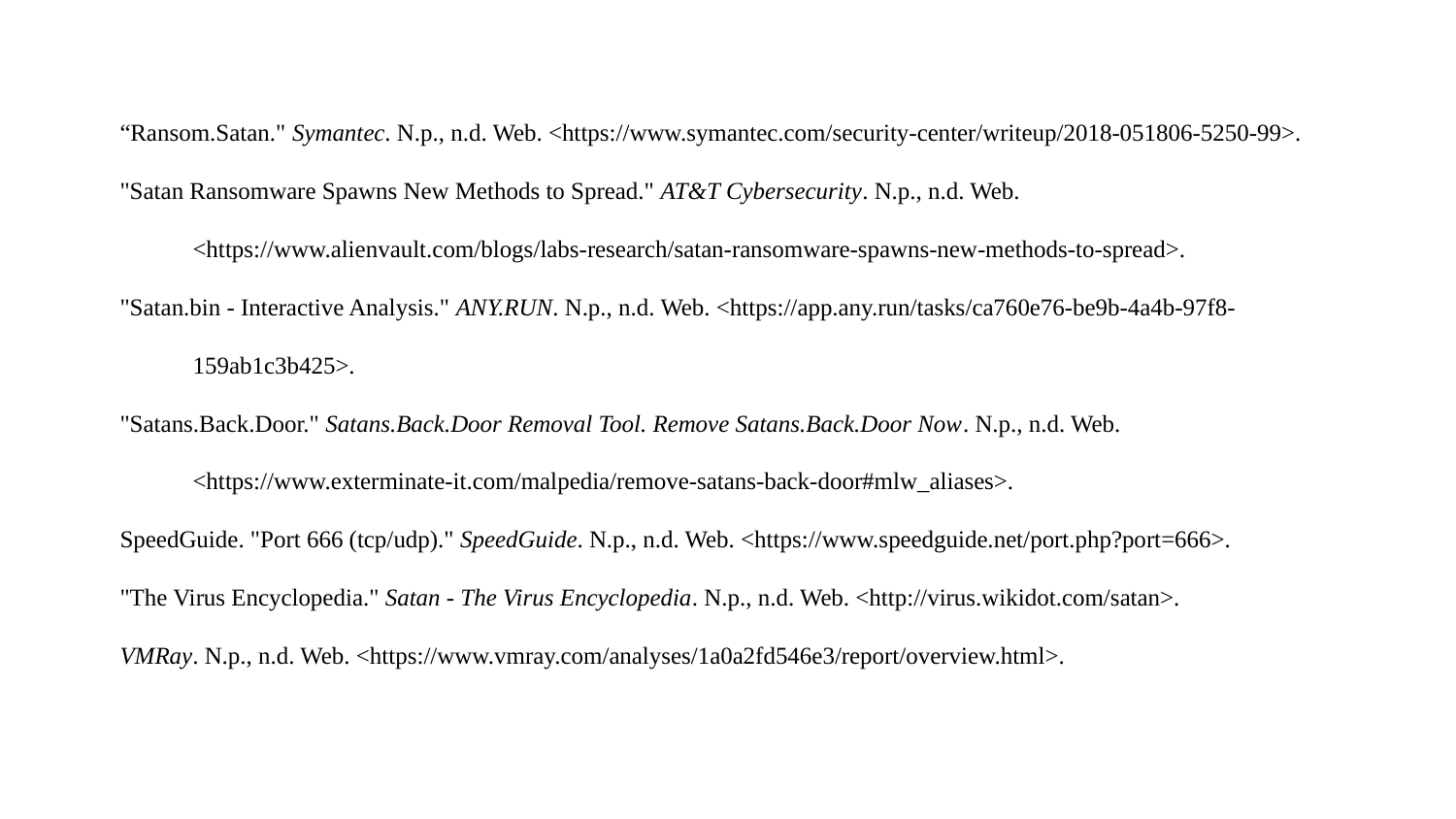

“Ransom.Satan." Symantec. N.p., n.d. Web. <https://www.symantec.com/security-center/writeup/2018-051806-5250-99>.
"Satan Ransomware Spawns New Methods to Spread." AT&T Cybersecurity. N.p., n.d. Web. <https://www.alienvault.com/blogs/labs-research/satan-ransomware-spawns-new-methods-to-spread>.
"Satan.bin - Interactive Analysis." ANY.RUN. N.p., n.d. Web. <https://app.any.run/tasks/ca760e76-be9b-4a4b-97f8-159ab1c3b425>.
"Satans.Back.Door." Satans.Back.Door Removal Tool. Remove Satans.Back.Door Now. N.p., n.d. Web. <https://www.exterminate-it.com/malpedia/remove-satans-back-door#mlw_aliases>.
SpeedGuide. "Port 666 (tcp/udp)." SpeedGuide. N.p., n.d. Web. <https://www.speedguide.net/port.php?port=666>.
"The Virus Encyclopedia." Satan - The Virus Encyclopedia. N.p., n.d. Web. <http://virus.wikidot.com/satan>.
VMRay. N.p., n.d. Web. <https://www.vmray.com/analyses/1a0a2fd546e3/report/overview.html>.